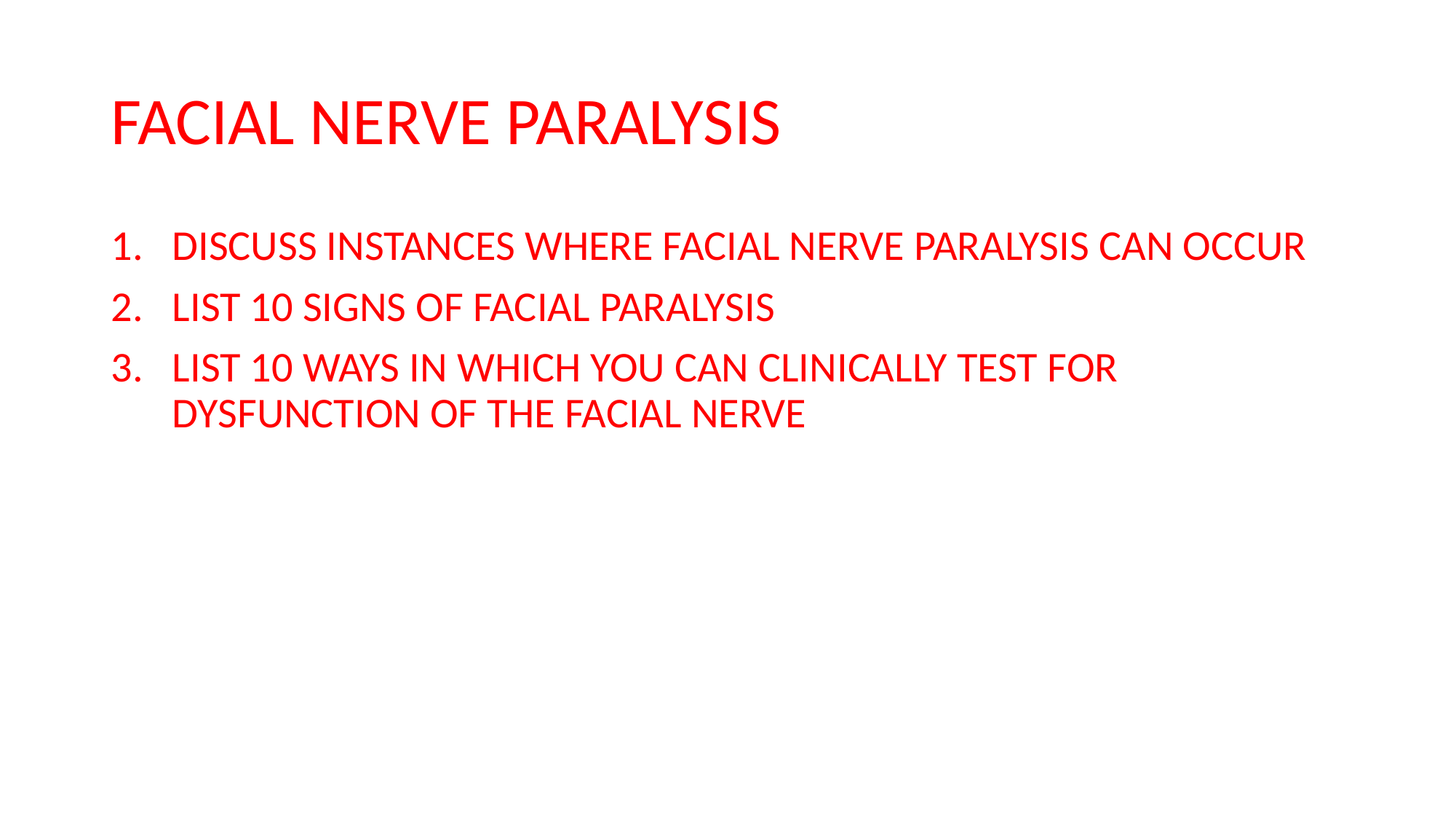

# FACIAL NERVE PARALYSIS
DISCUSS INSTANCES WHERE FACIAL NERVE PARALYSIS CAN OCCUR
LIST 10 SIGNS OF FACIAL PARALYSIS
LIST 10 WAYS IN WHICH YOU CAN CLINICALLY TEST FOR DYSFUNCTION OF THE FACIAL NERVE